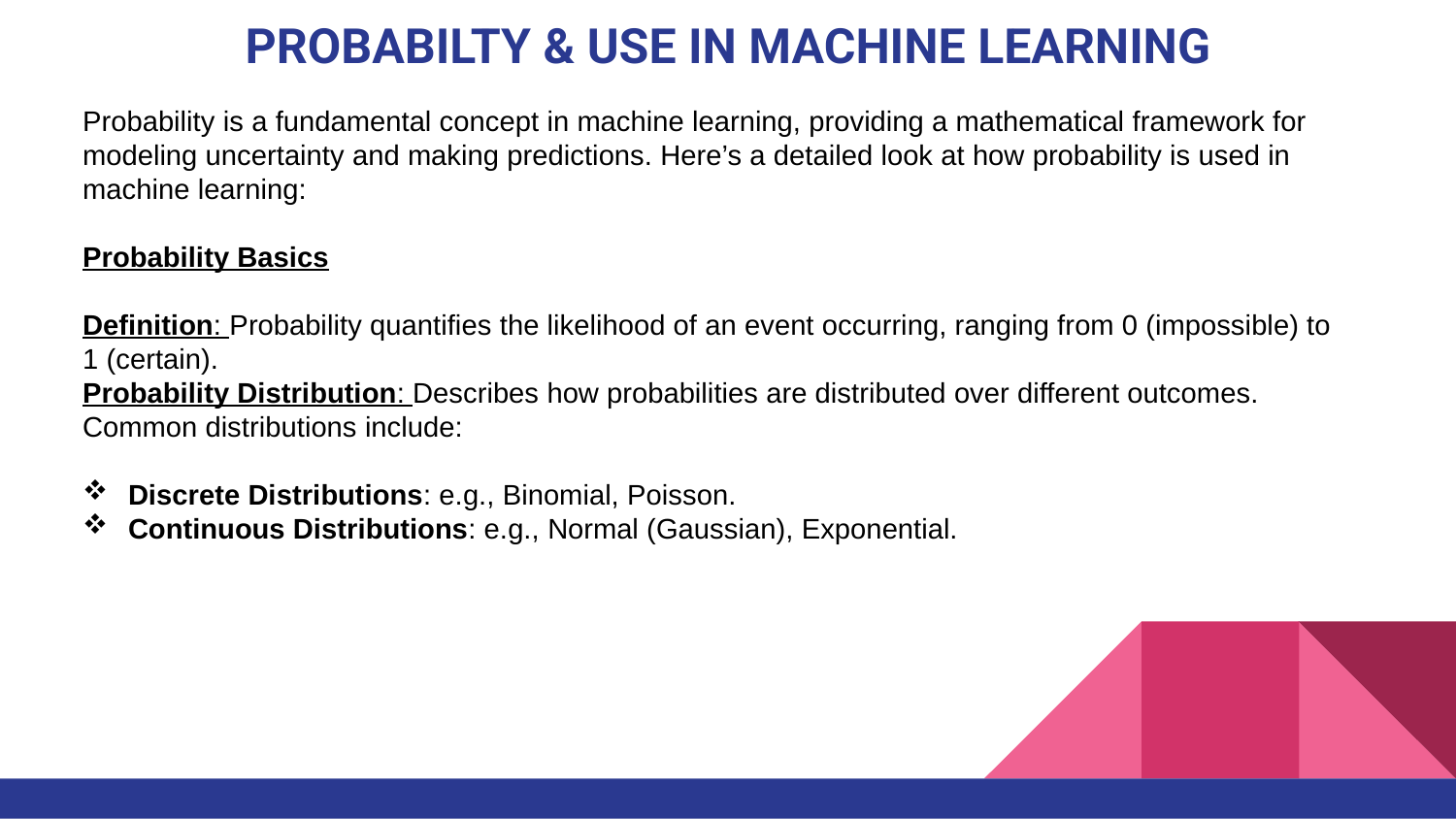

# PROBABILTY & USE IN MACHINE LEARNING
Probability is a fundamental concept in machine learning, providing a mathematical framework for modeling uncertainty and making predictions. Here’s a detailed look at how probability is used in machine learning:

Probability Basics

Definition: Probability quantifies the likelihood of an event occurring, ranging from 0 (impossible) to 1 (certain).
Probability Distribution: Describes how probabilities are distributed over different outcomes. Common distributions include:

Discrete Distributions: e.g., Binomial, Poisson.
Continuous Distributions: e.g., Normal (Gaussian), Exponential.